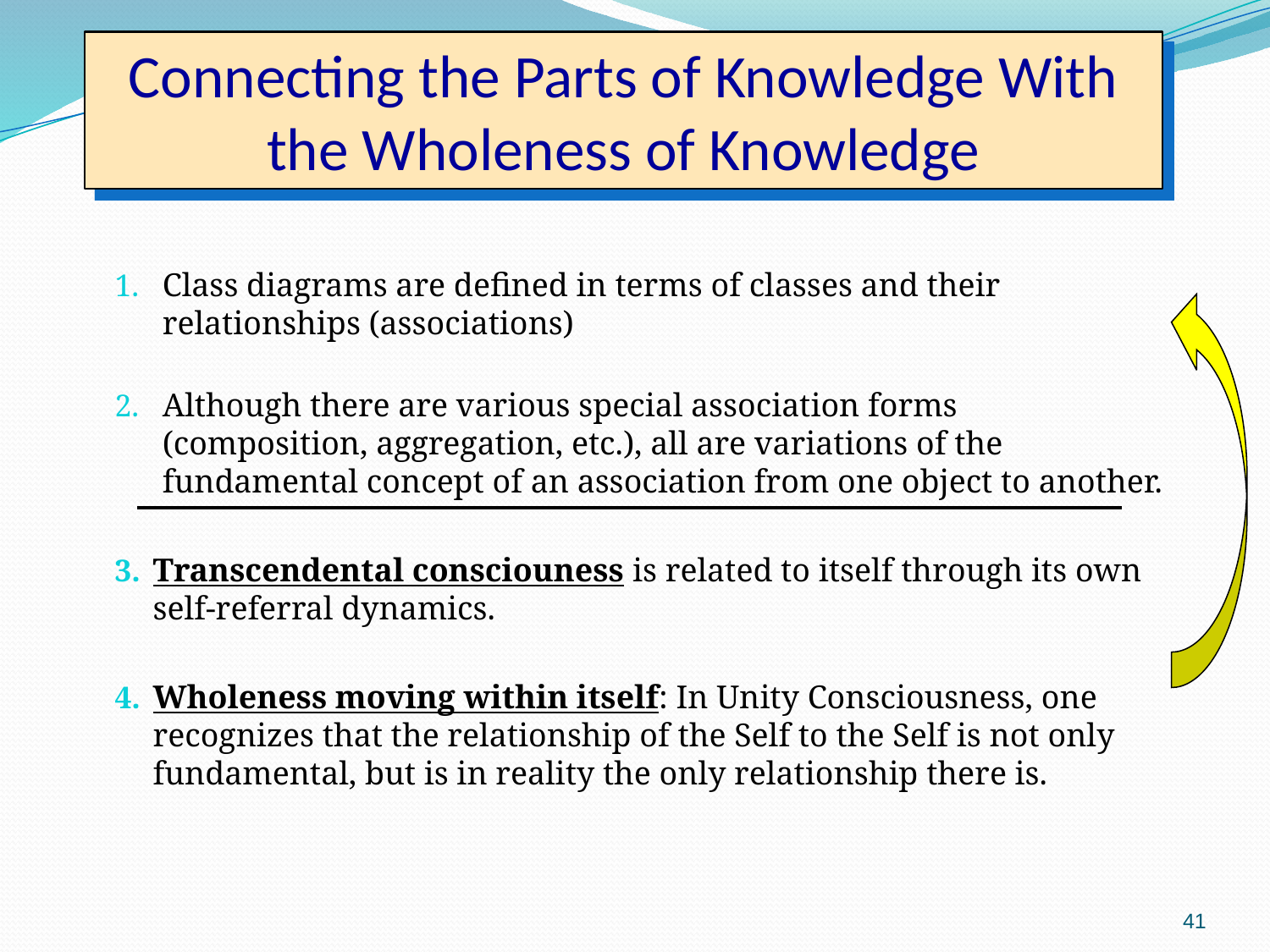

# Connecting the Parts of Knowledge With the Wholeness of Knowledge
Class diagrams are defined in terms of classes and their relationships (associations)
Although there are various special association forms (composition, aggregation, etc.), all are variations of the fundamental concept of an association from one object to another.

Transcendental consciouness is related to itself through its own self-referral dynamics.

Wholeness moving within itself: In Unity Consciousness, one recognizes that the relationship of the Self to the Self is not only fundamental, but is in reality the only relationship there is.

41